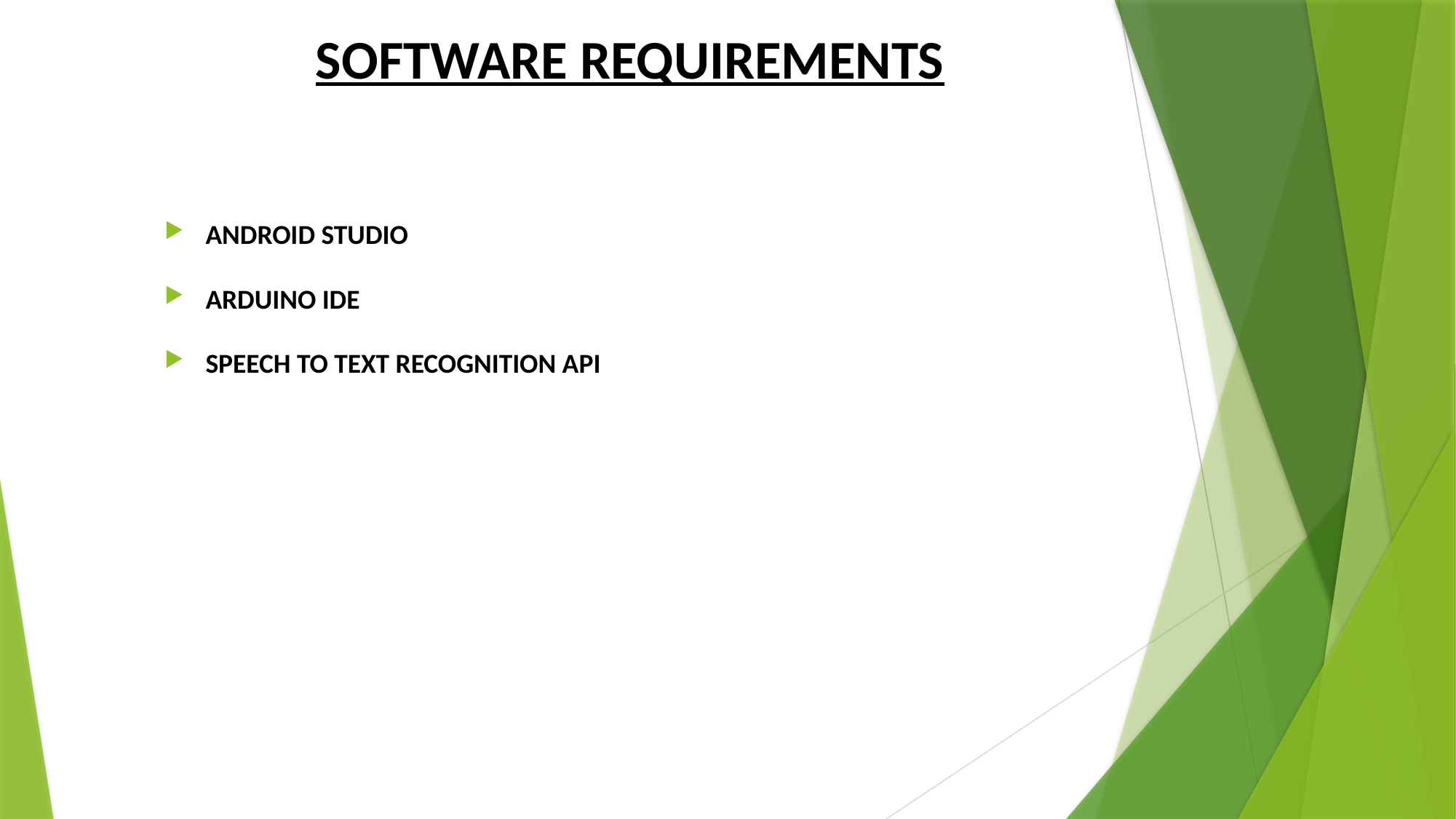

# SOFTWARE REQUIREMENTS
ANDROID STUDIO
ARDUINO IDE
SPEECH TO TEXT RECOGNITION API